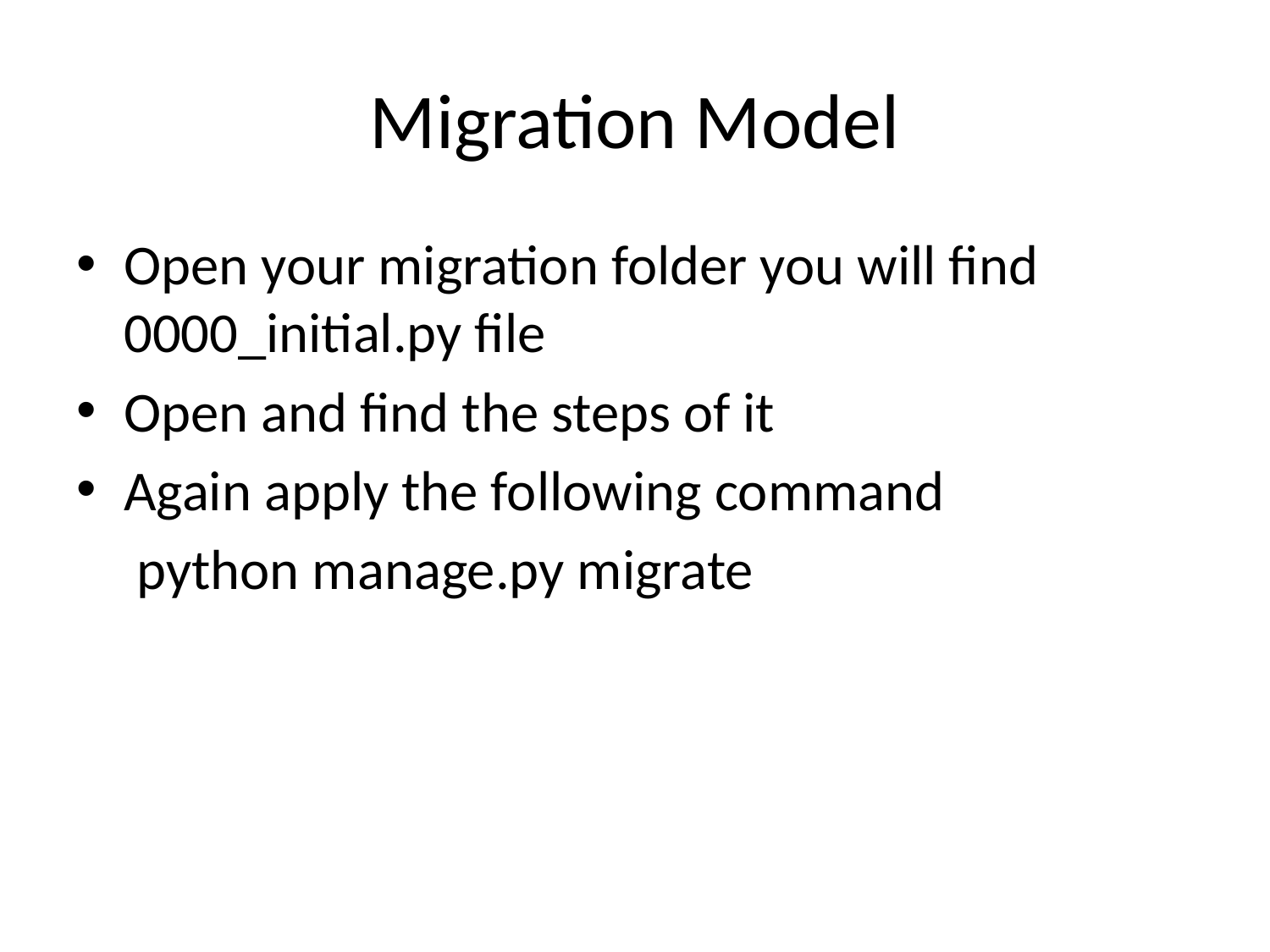

# Migration Model
Open your migration folder you will find 0000_initial.py file
Open and find the steps of it
Again apply the following command
	 python manage.py migrate